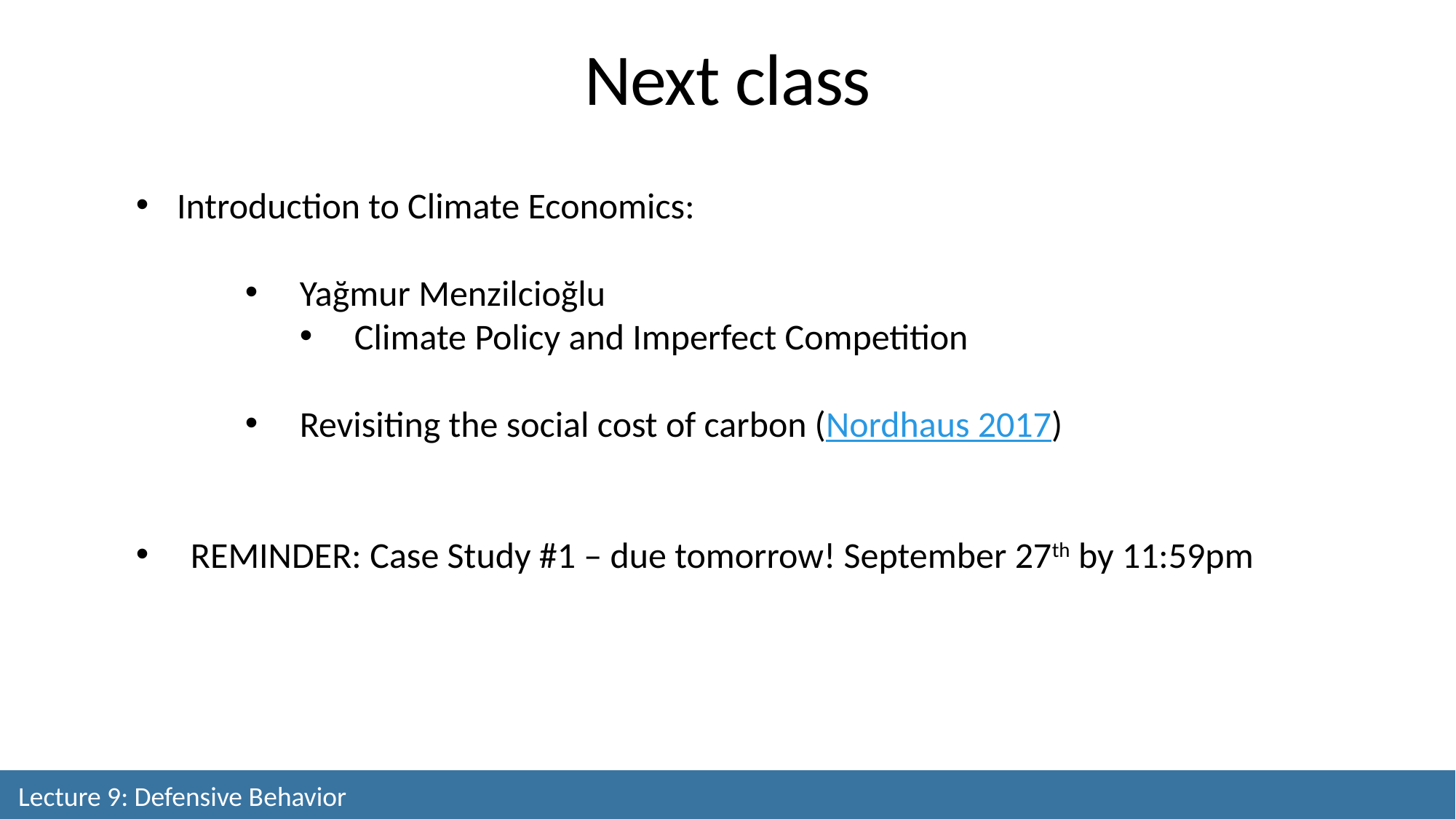

Next class

Introduction to Climate Economics:

Yağmur Menzilcioğlu
Climate Policy and Imperfect Competition

Revisiting the social cost of carbon (Nordhaus 2017)

REMINDER: Case Study #1 – due tomorrow! September 27th by 11:59pm